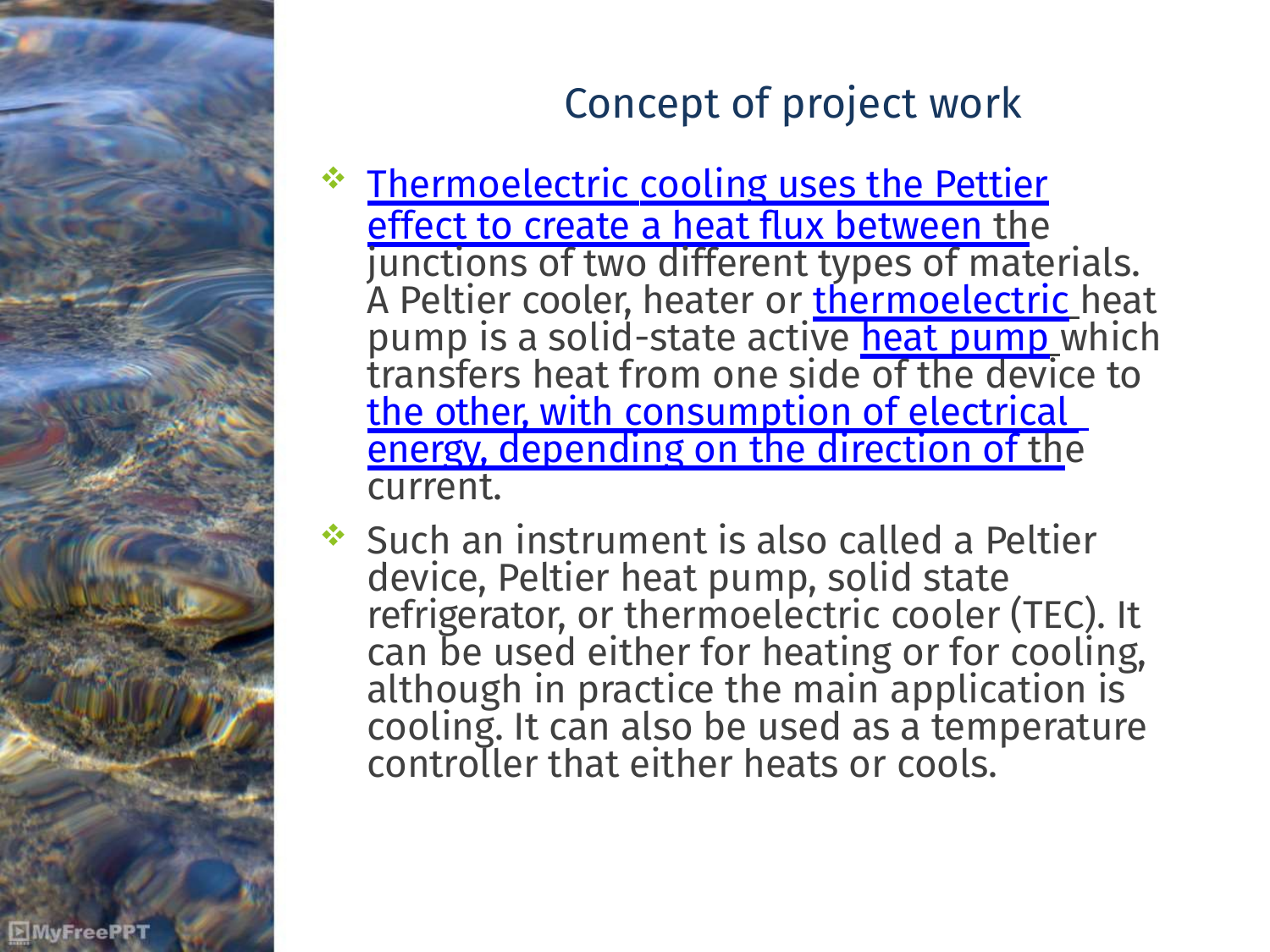

# Concept of project work
Thermoelectric cooling uses the Pettier
effect to create a heat flux between the  junctions of two different types of materials.  A Peltier cooler, heater or thermoelectric heat  pump is a solid-state active heat pump which  transfers heat from one side of the device to  the other, with consumption of electrical  energy, depending on the direction of the  current.
Such an instrument is also called a Peltier  device, Peltier heat pump, solid state  refrigerator, or thermoelectric cooler (TEC). It  can be used either for heating or for cooling,  although in practice the main application is  cooling. It can also be used as a temperature  controller that either heats or cools.